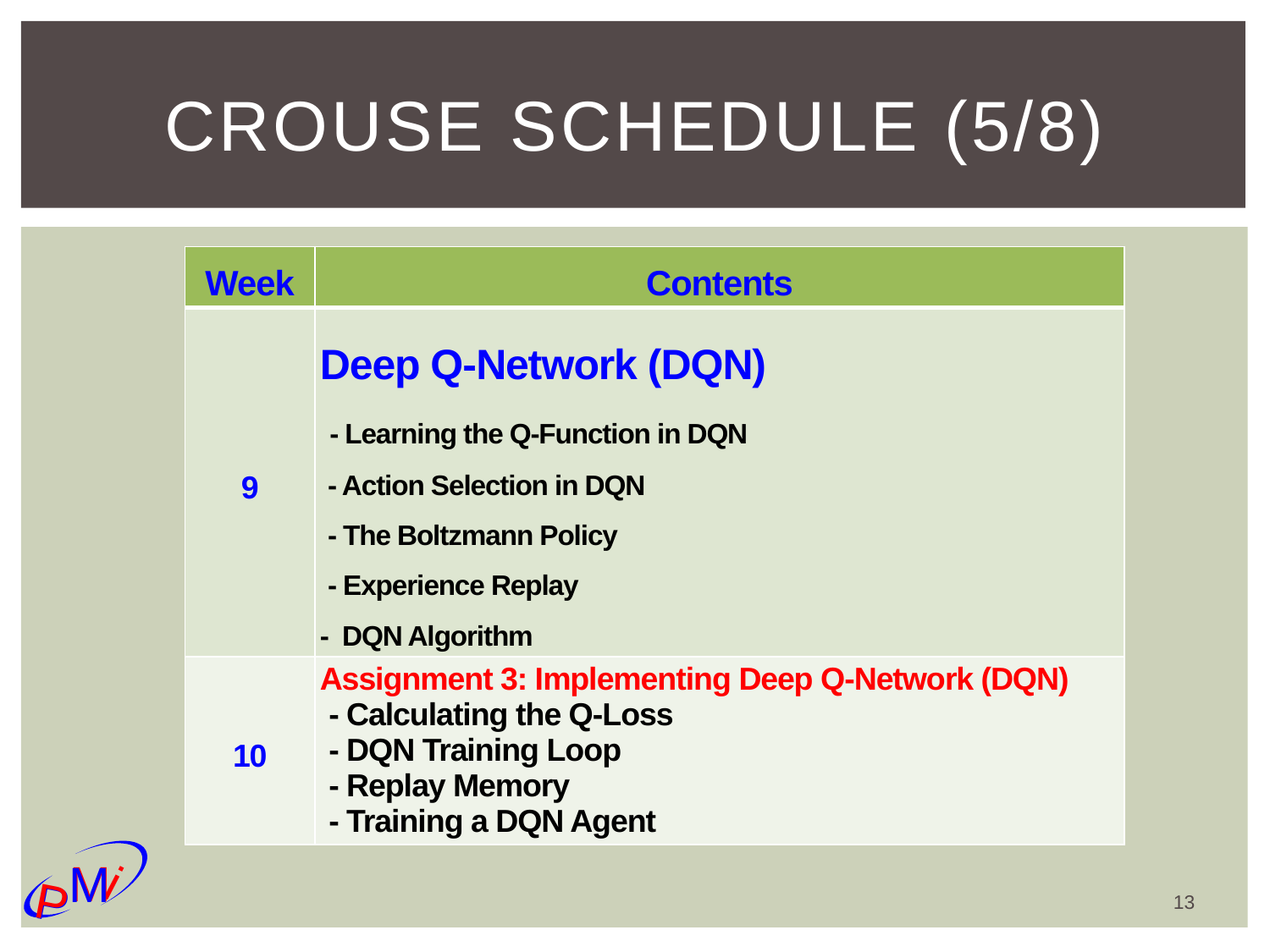

# Crouse schedule (5/8)
| Week | Contents |
| --- | --- |
| 9 | Deep Q-Network (DQN) - Learning the Q-Function in DQN - Action Selection in DQN - The Boltzmann Policy - Experience Replay - DQN Algorithm |
| 10 | Assignment 3: Implementing Deep Q-Network (DQN) - Calculating the Q-Loss - DQN Training Loop - Replay Memory - Training a DQN Agent |
13